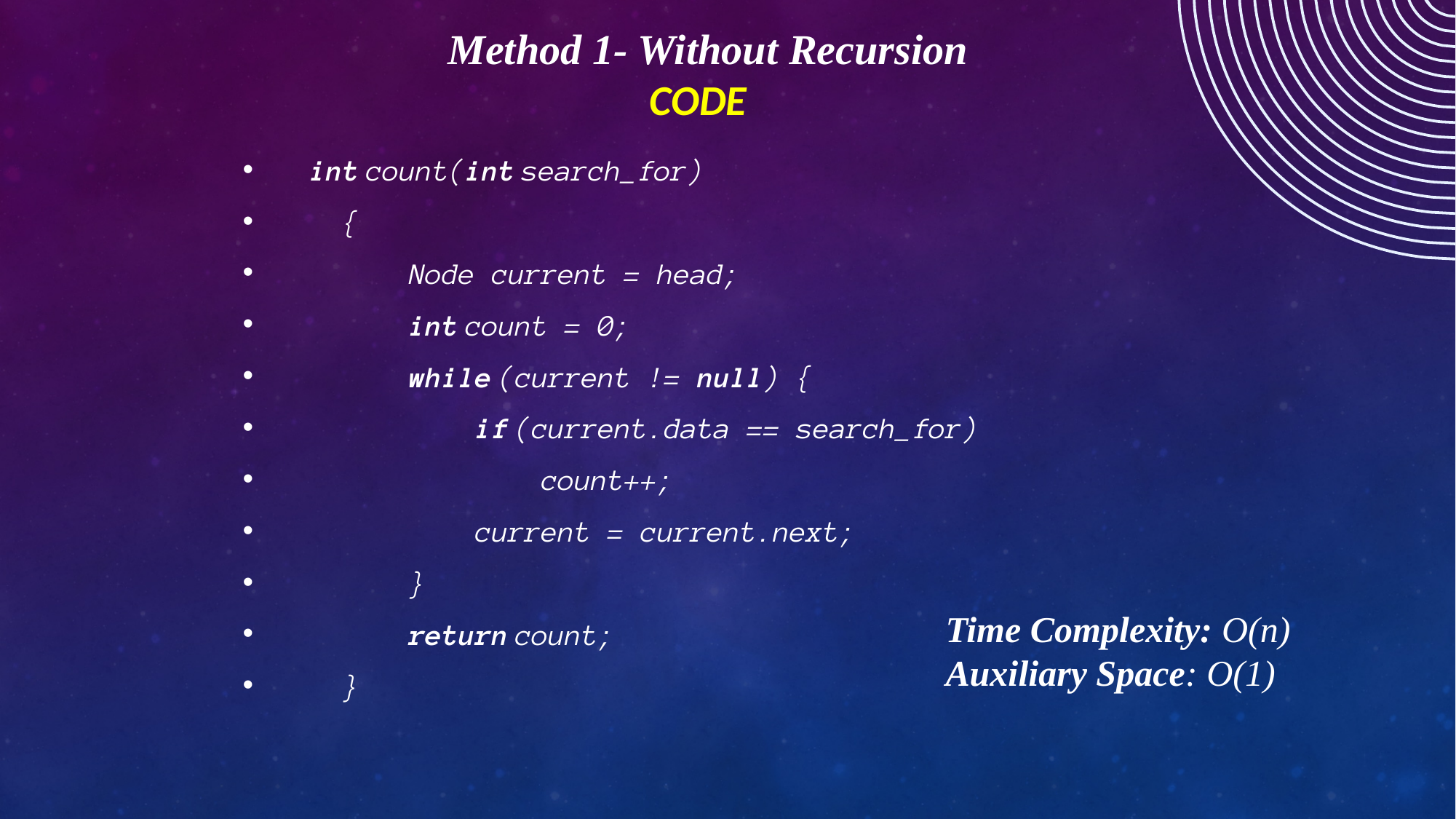

Method 1- Without Recursion​
                       CODE
  int count(int search_for)
    {
        Node current = head;
        int count = 0;
        while (current != null) {
            if (current.data == search_for)
                count++;
            current = current.next;
        }
        return count;
    }

#
Time Complexity: O(n) ​
Auxiliary Space: O(1)